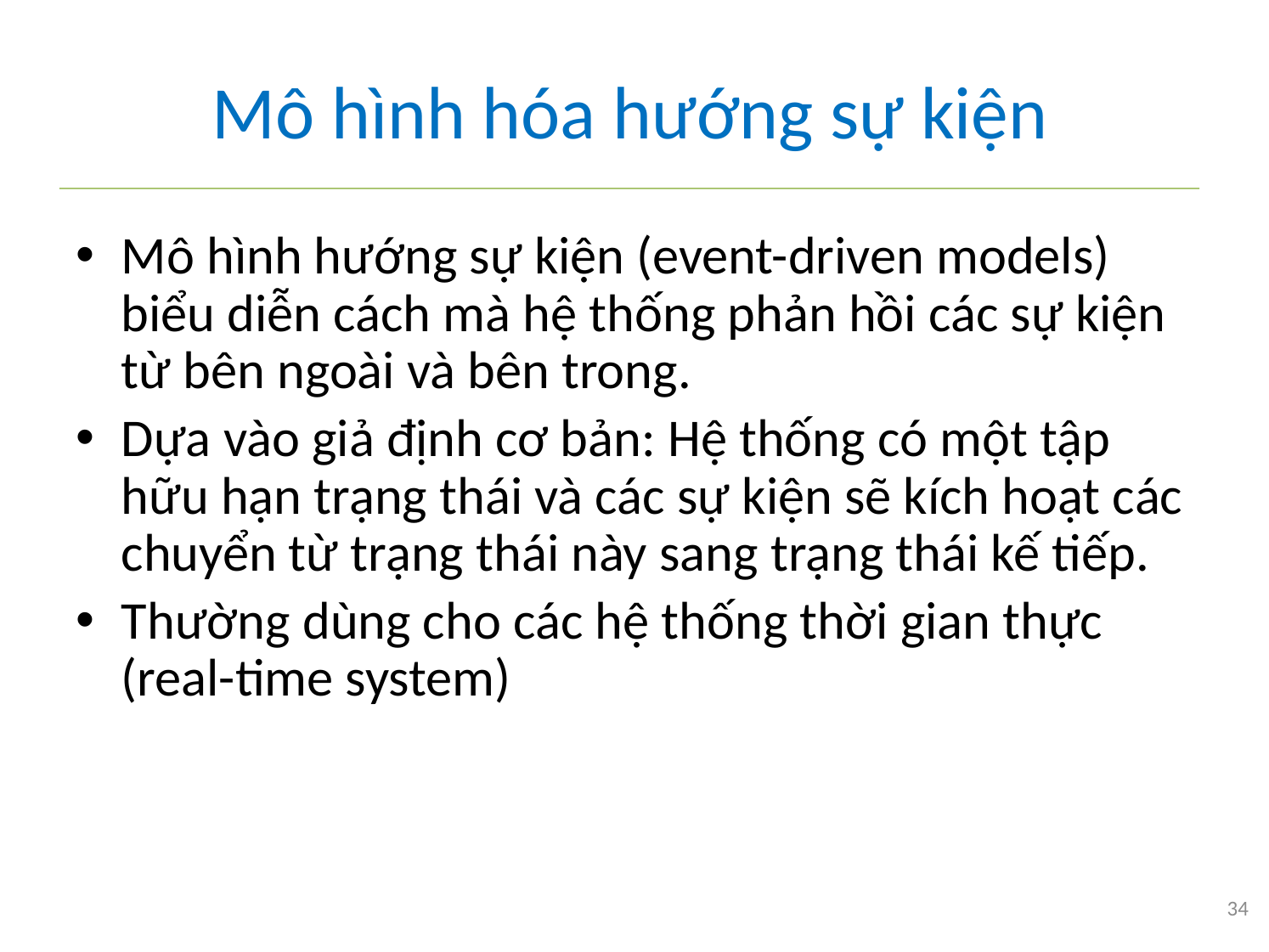

Mô hình hóa hướng sự kiện
Mô hình hướng sự kiện (event-driven models) biểu diễn cách mà hệ thống phản hồi các sự kiện từ bên ngoài và bên trong.
Dựa vào giả định cơ bản: Hệ thống có một tập hữu hạn trạng thái và các sự kiện sẽ kích hoạt các chuyển từ trạng thái này sang trạng thái kế tiếp.
Thường dùng cho các hệ thống thời gian thực (real-time system)

34